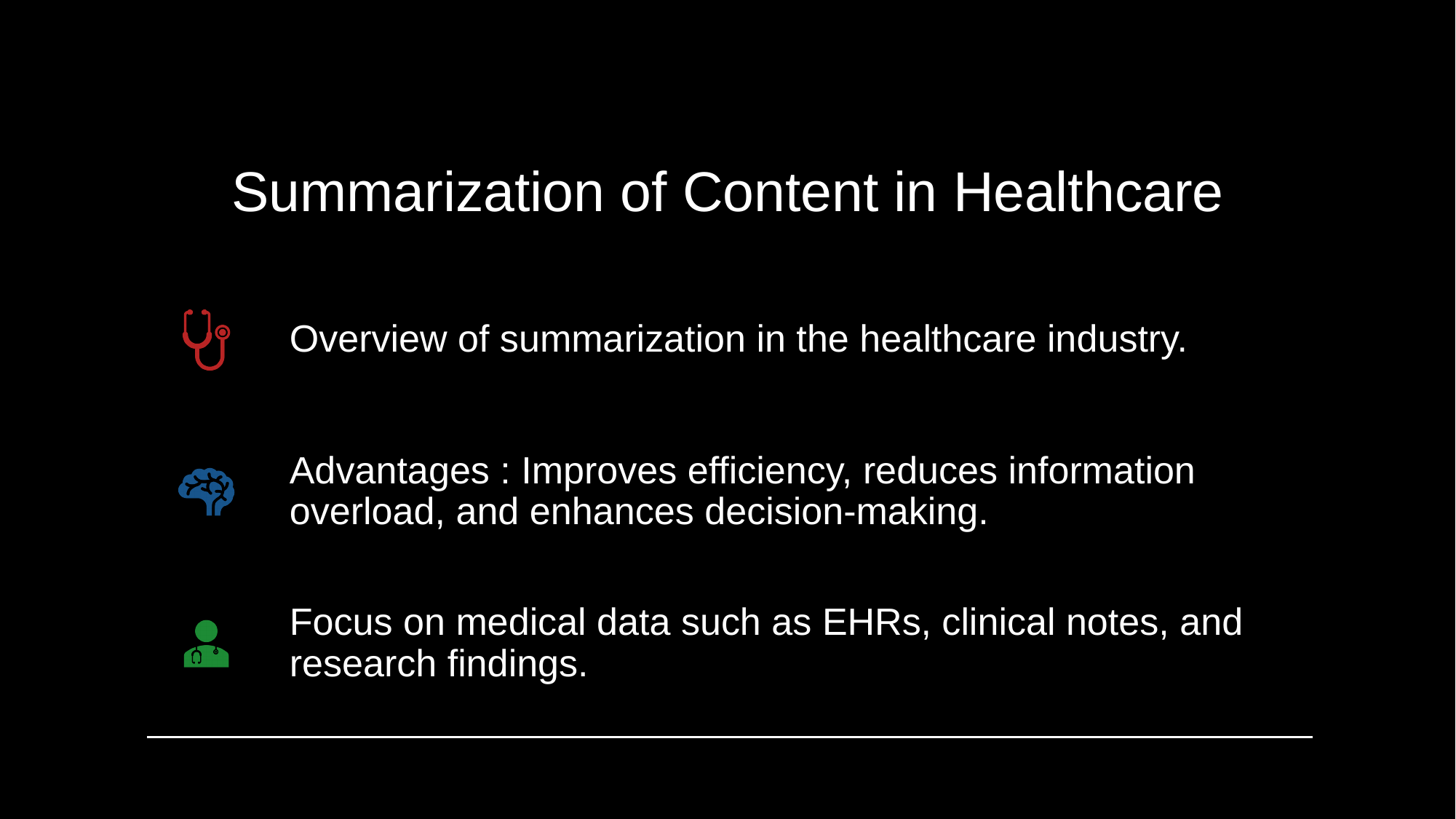

# Summarization of Content in Healthcare
Overview of summarization in the healthcare industry.
Advantages : Improves efficiency, reduces information overload, and enhances decision-making.
Focus on medical data such as EHRs, clinical notes, and research findings.